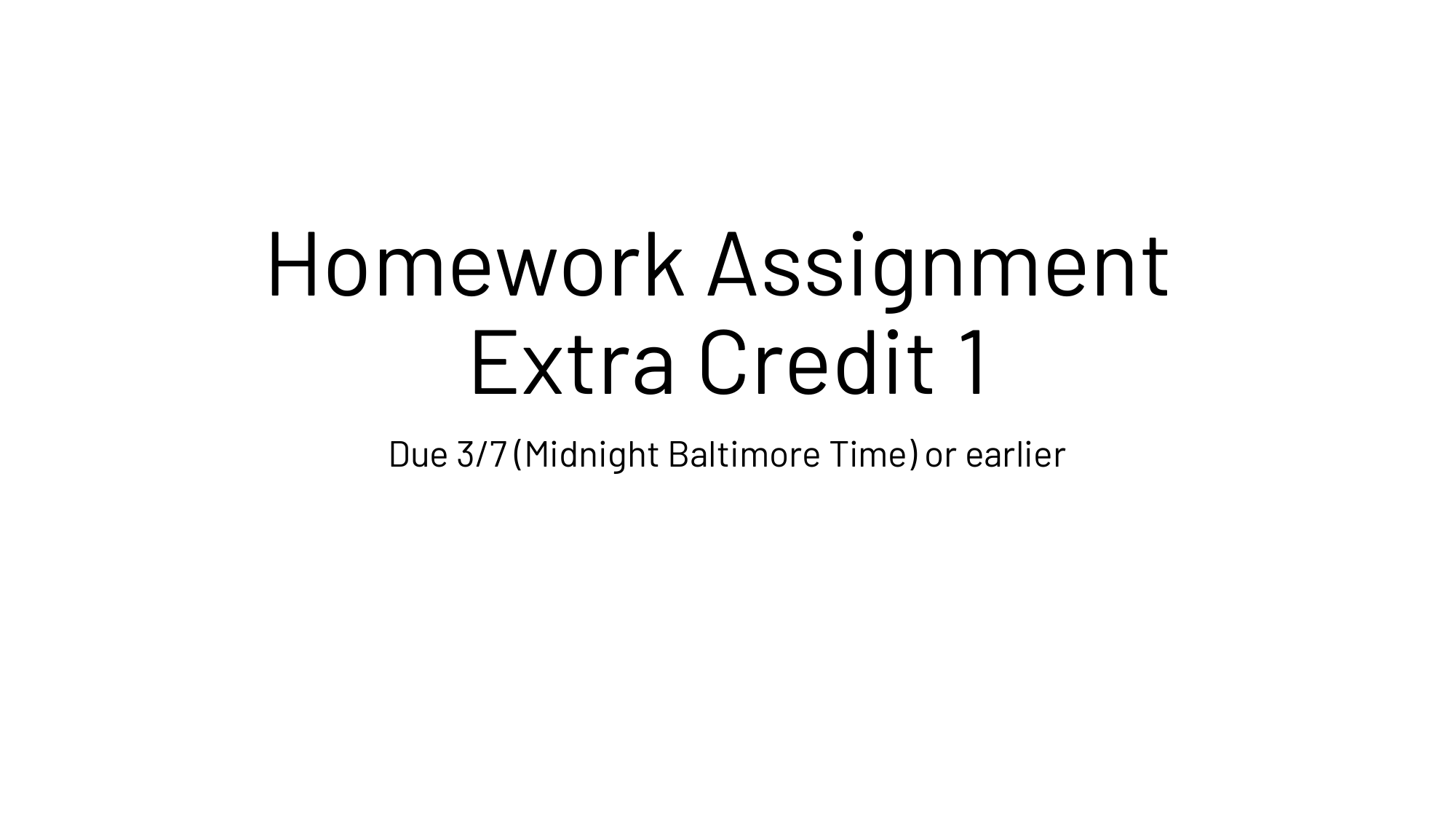

# Homework Assignment Extra Credit 1
Due 3/7 (Midnight Baltimore Time) or earlier